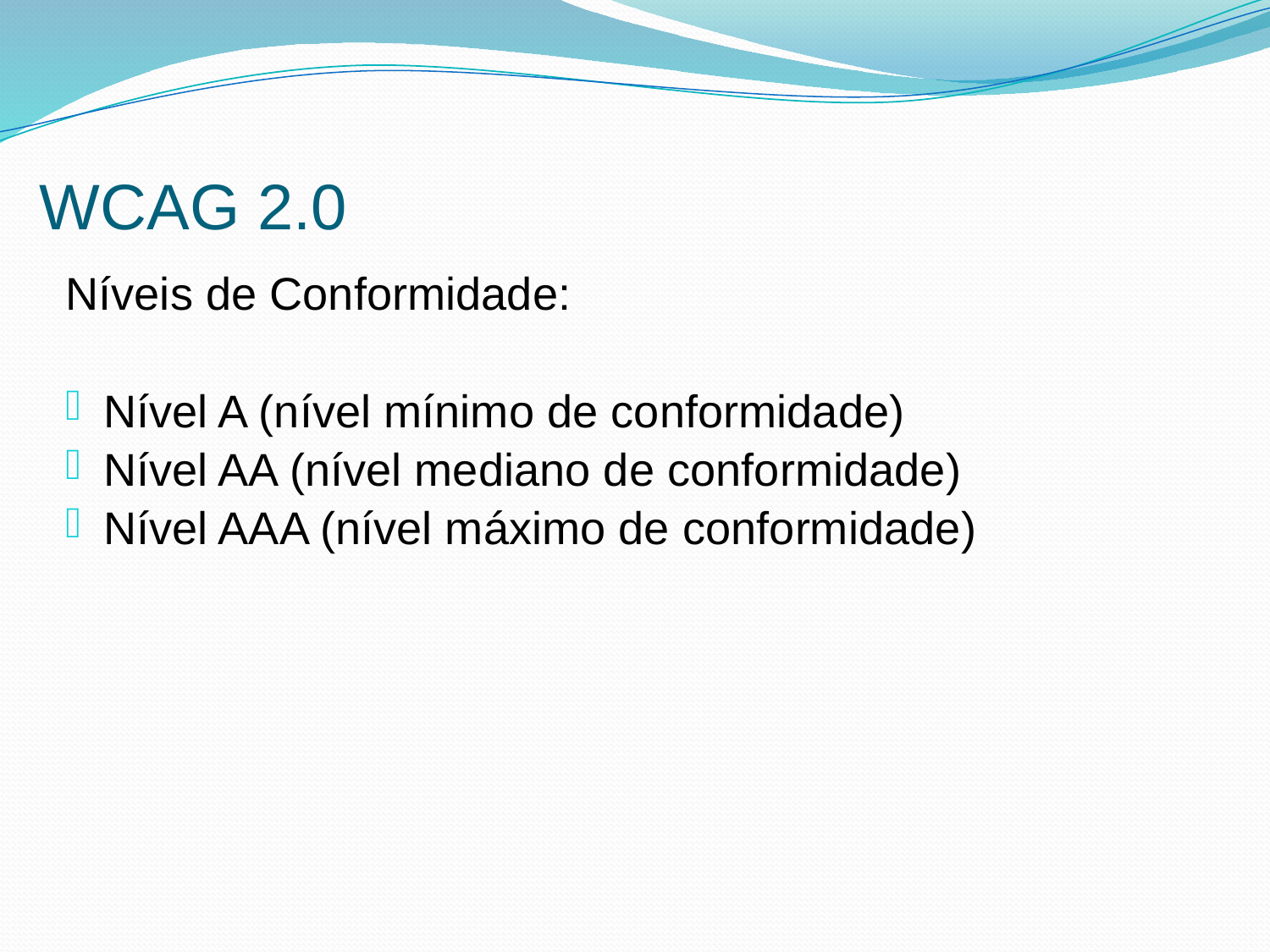

# WCAG 2.0
Níveis de Conformidade:

Nível A (nível mínimo de conformidade)
Nível AA (nível mediano de conformidade)
Nível AAA (nível máximo de conformidade)